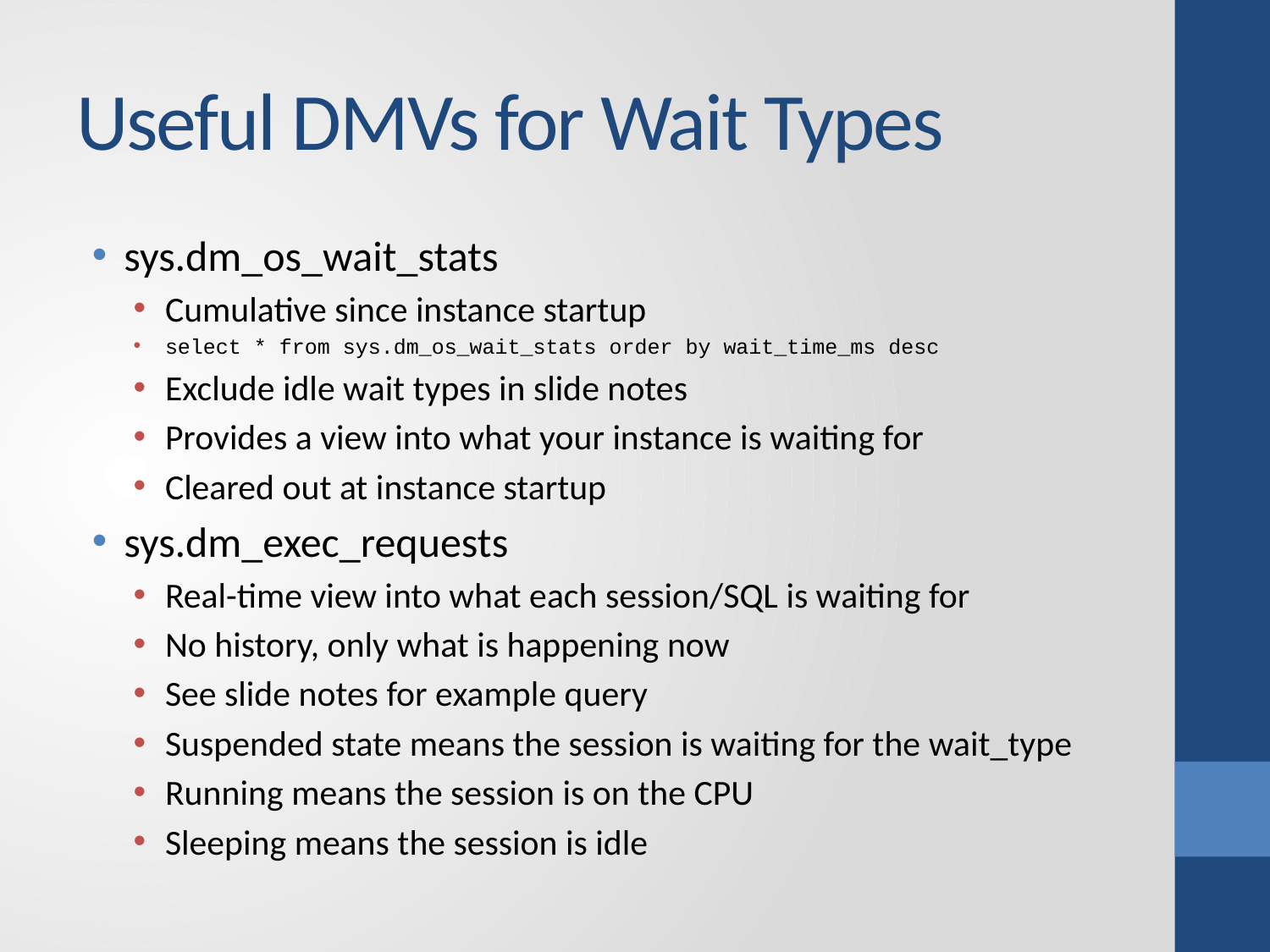

# Useful DMVs for Wait Types
sys.dm_os_wait_stats
Cumulative since instance startup
select * from sys.dm_os_wait_stats order by wait_time_ms desc
Exclude idle wait types in slide notes
Provides a view into what your instance is waiting for
Cleared out at instance startup
sys.dm_exec_requests
Real-time view into what each session/SQL is waiting for
No history, only what is happening now
See slide notes for example query
Suspended state means the session is waiting for the wait_type
Running means the session is on the CPU
Sleeping means the session is idle